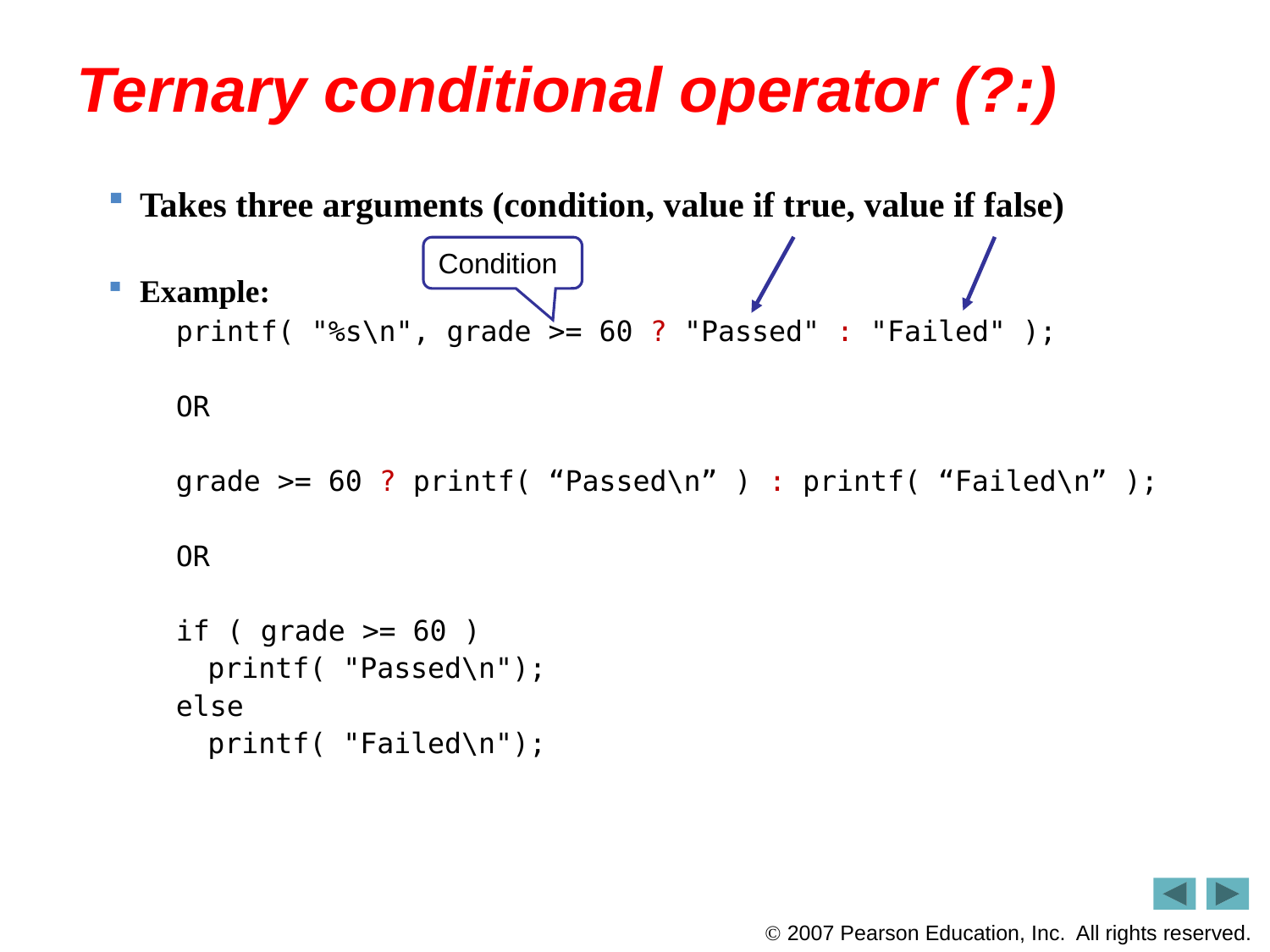

# Ternary conditional operator (?:)
Takes three arguments (condition, value if true, value if false)

Example:
printf( "%s\n", grade >= 60 ? "Passed" : "Failed" );

OR

grade >= 60 ? printf( “Passed\n” ) : printf( “Failed\n” );

OR

if ( grade >= 60 )
	printf( "Passed\n");
else
	printf( "Failed\n");
Condition